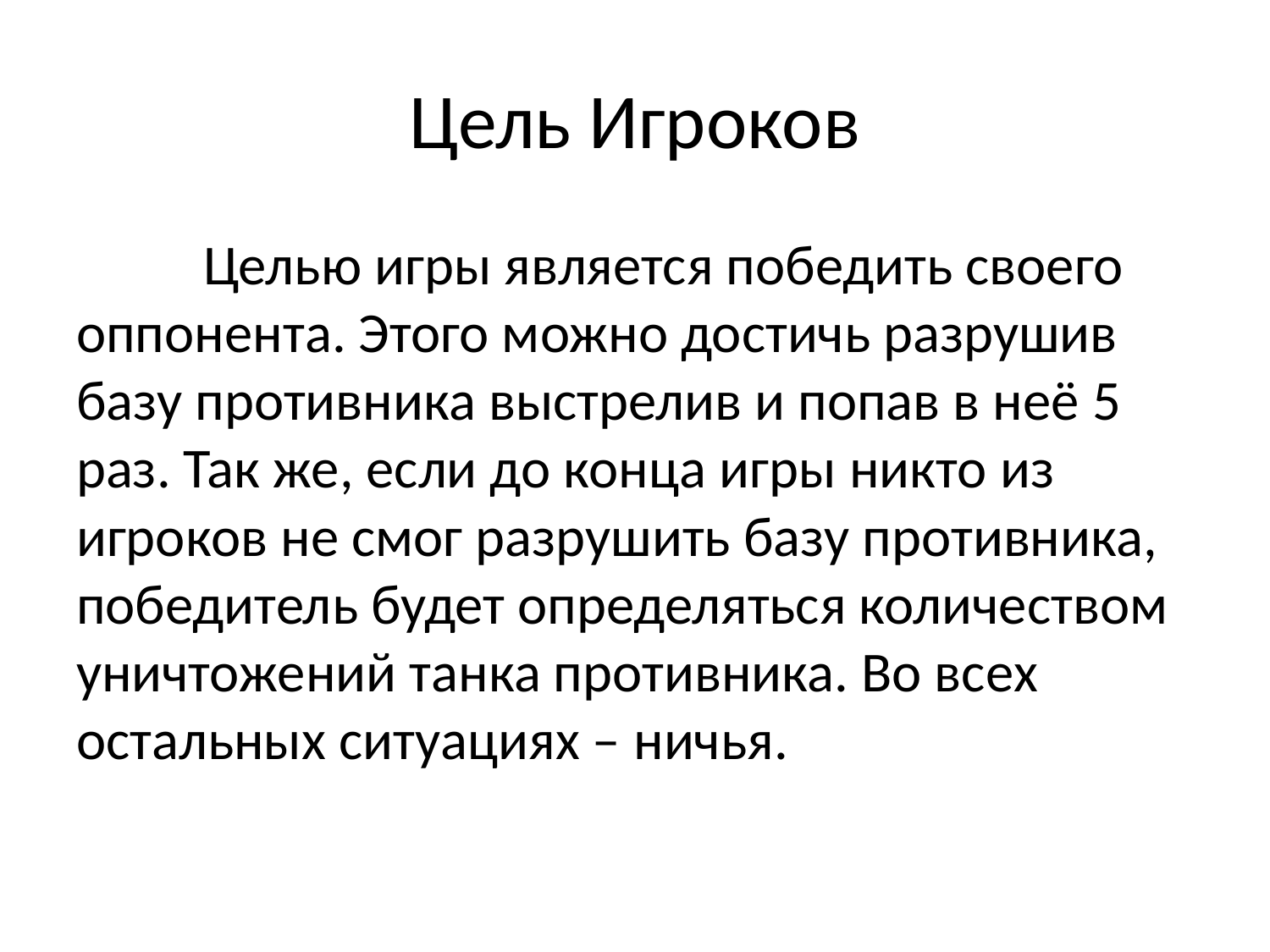

# Цель Игроков
	Целью игры является победить своего оппонента. Этого можно достичь разрушив базу противника выстрелив и попав в неё 5 раз. Так же, если до конца игры никто из игроков не смог разрушить базу противника, победитель будет определяться количеством уничтожений танка противника. Во всех остальных ситуациях – ничья.